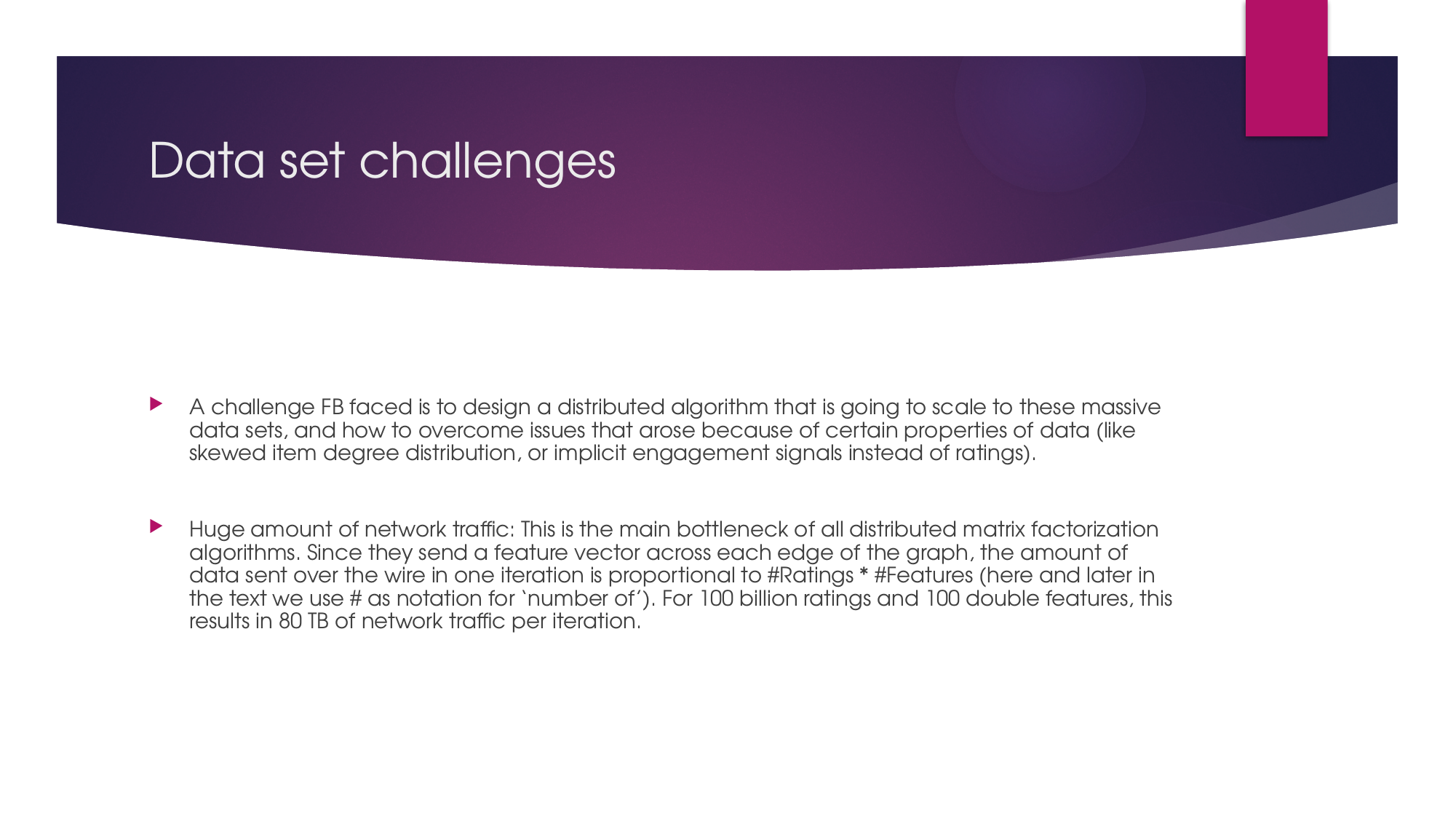

# Data set challenges
A challenge FB faced is to design a distributed algorithm that is going to scale to these massive data sets, and how to overcome issues that arose because of certain properties of data (like skewed item degree distribution, or implicit engagement signals instead of ratings).

Huge amount of network traffic: This is the main bottleneck of all distributed matrix factorization algorithms. Since they send a feature vector across each edge of the graph, the amount of data sent over the wire in one iteration is proportional to #Ratings * #Features (here and later in the text we use # as notation for ‘number of’). For 100 billion ratings and 100 double features, this results in 80 TB of network traffic per iteration.